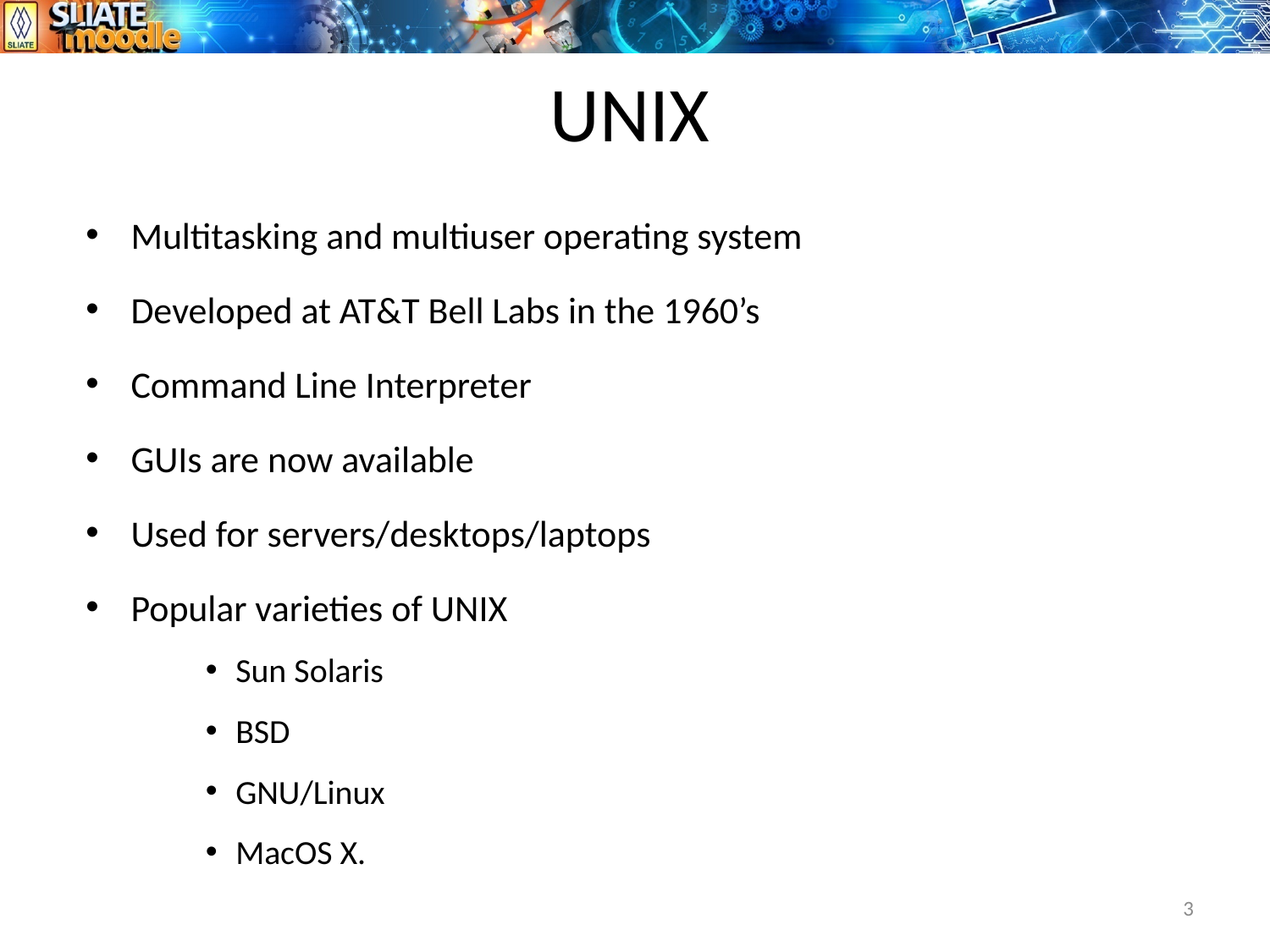

# UNIX
Multitasking and multiuser operating system
Developed at AT&T Bell Labs in the 1960’s
Command Line Interpreter
GUIs are now available
Used for servers/desktops/laptops
Popular varieties of UNIX
Sun Solaris
BSD
GNU/Linux
MacOS X.

3